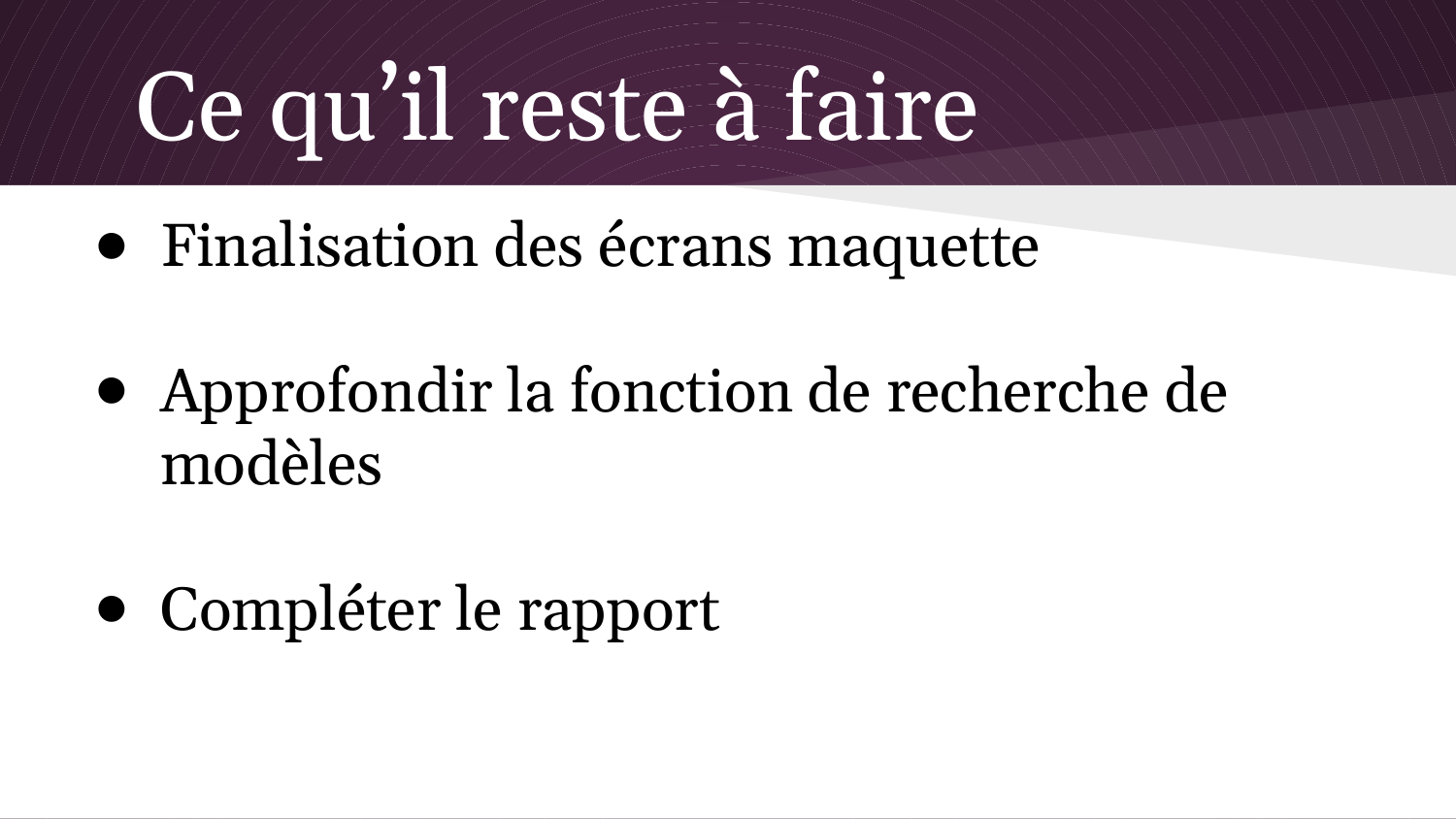

# Ce qu’il reste à faire
Finalisation des écrans maquette

Approfondir la fonction de recherche de modèles

Compléter le rapport